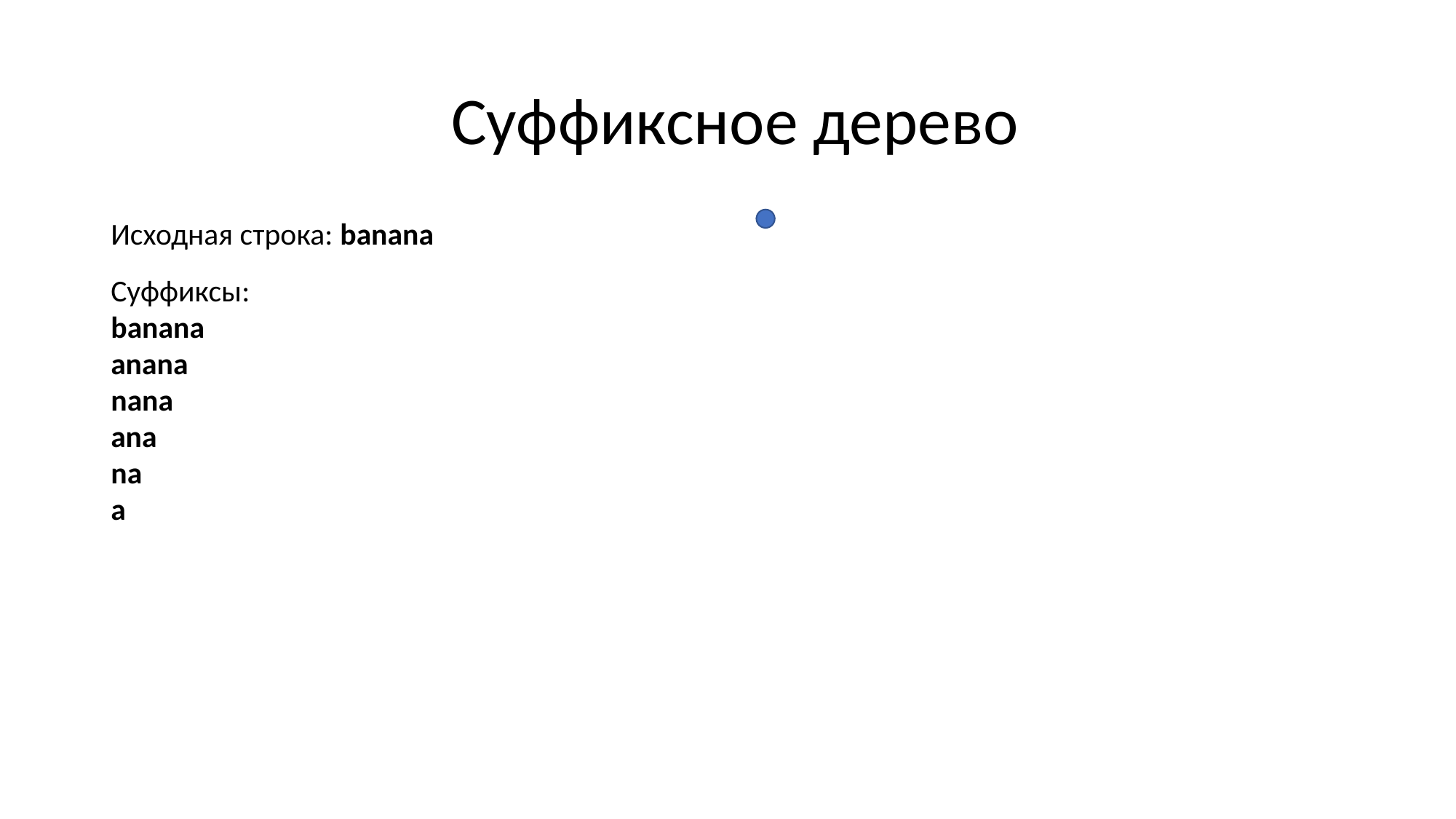

# Суффиксное дерево
Исходная строка: banana

Суффиксы:
banana
anana
nana
ana
na
a